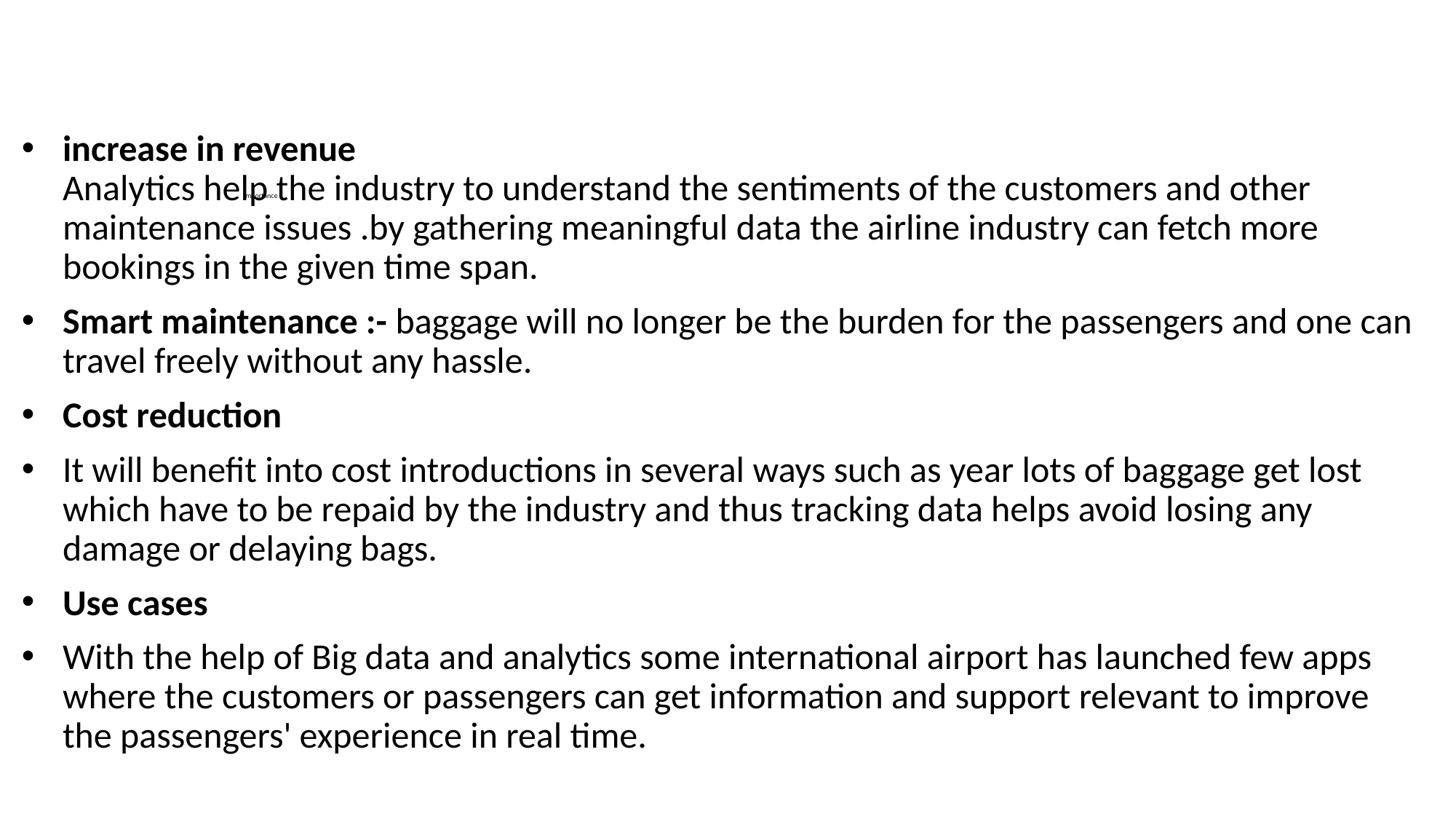

increase in revenue
Analytics help the industry to understand the sentiments of the customers and other maintenance issues .by gathering meaningful data the airline industry can fetch more bookings in the given time span.
Smart maintenance :- baggage will no longer be the burden for the passengers and one can travel freely without any hassle.
Cost reduction
It will benefit into cost introductions in several ways such as year lots of baggage get lost which have to be repaid by the industry and thus tracking data helps avoid losing any damage or delaying bags.
Use cases
With the help of Big data and analytics some international airport has launched few apps where the customers or passengers can get information and support relevant to improve the passengers' experience in real time.
# Importance